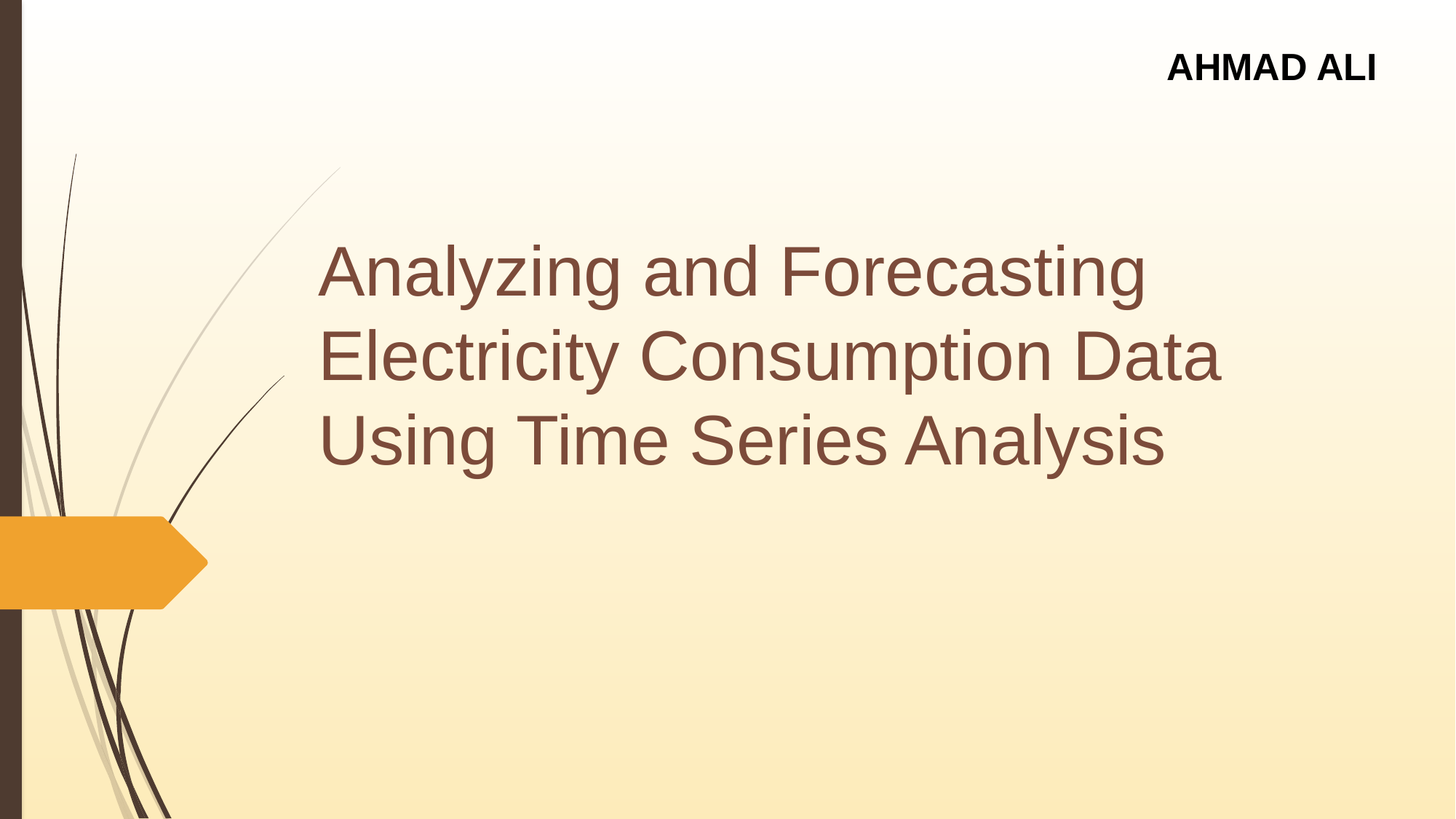

AHMAD ALI
# Analyzing and Forecasting Electricity Consumption Data Using Time Series Analysis